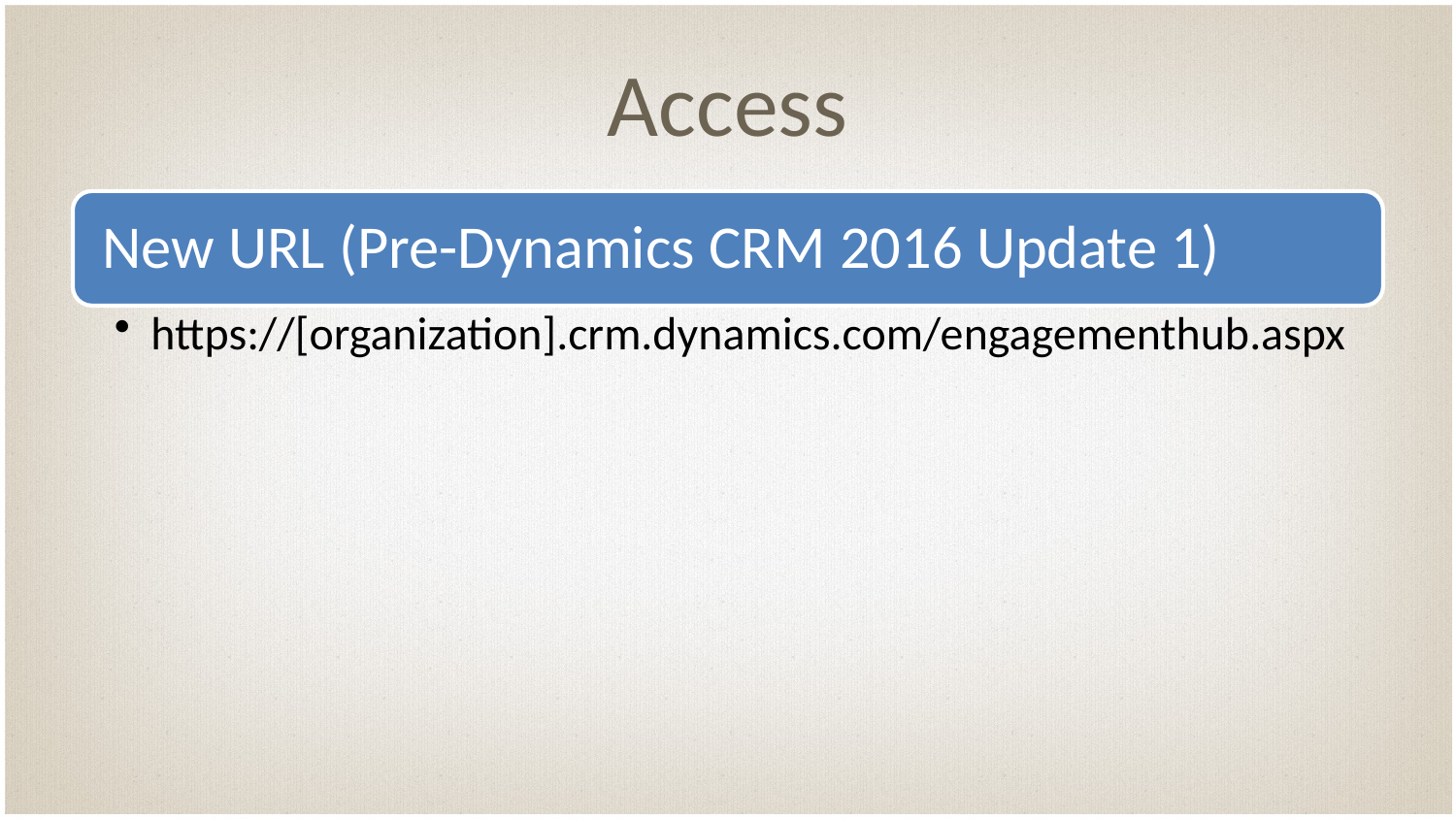

# Access
New URL (Pre-Dynamics CRM 2016 Update 1)
https://[organization].crm.dynamics.com/engagementhub.aspx